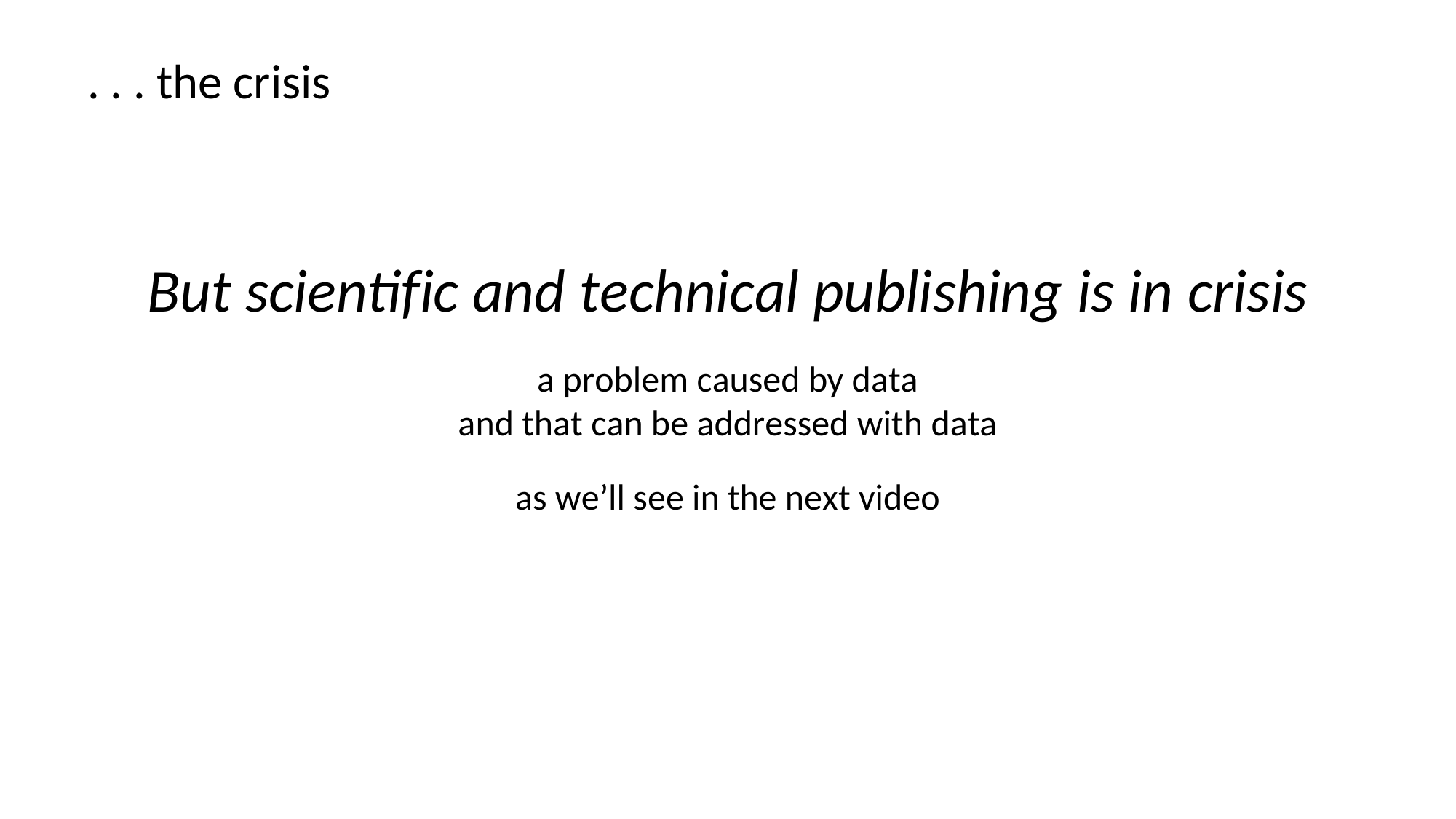

# . . . the crisis
But scientific and technical publishing is in crisis
a problem caused by data
and that can be addressed with data
as we’ll see in the next video